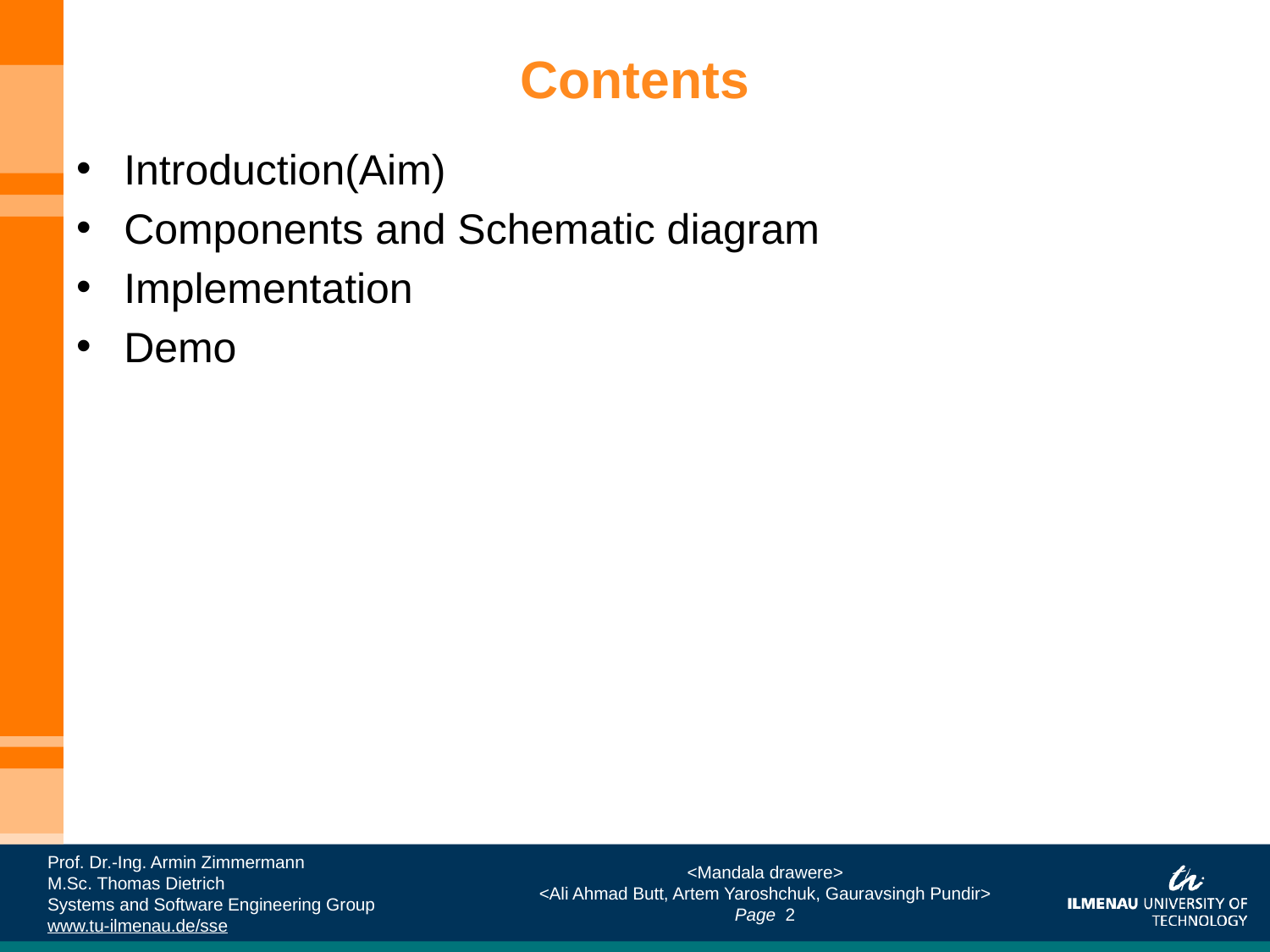

# Contents
Introduction(Aim)
Components and Schematic diagram
Implementation
Demo